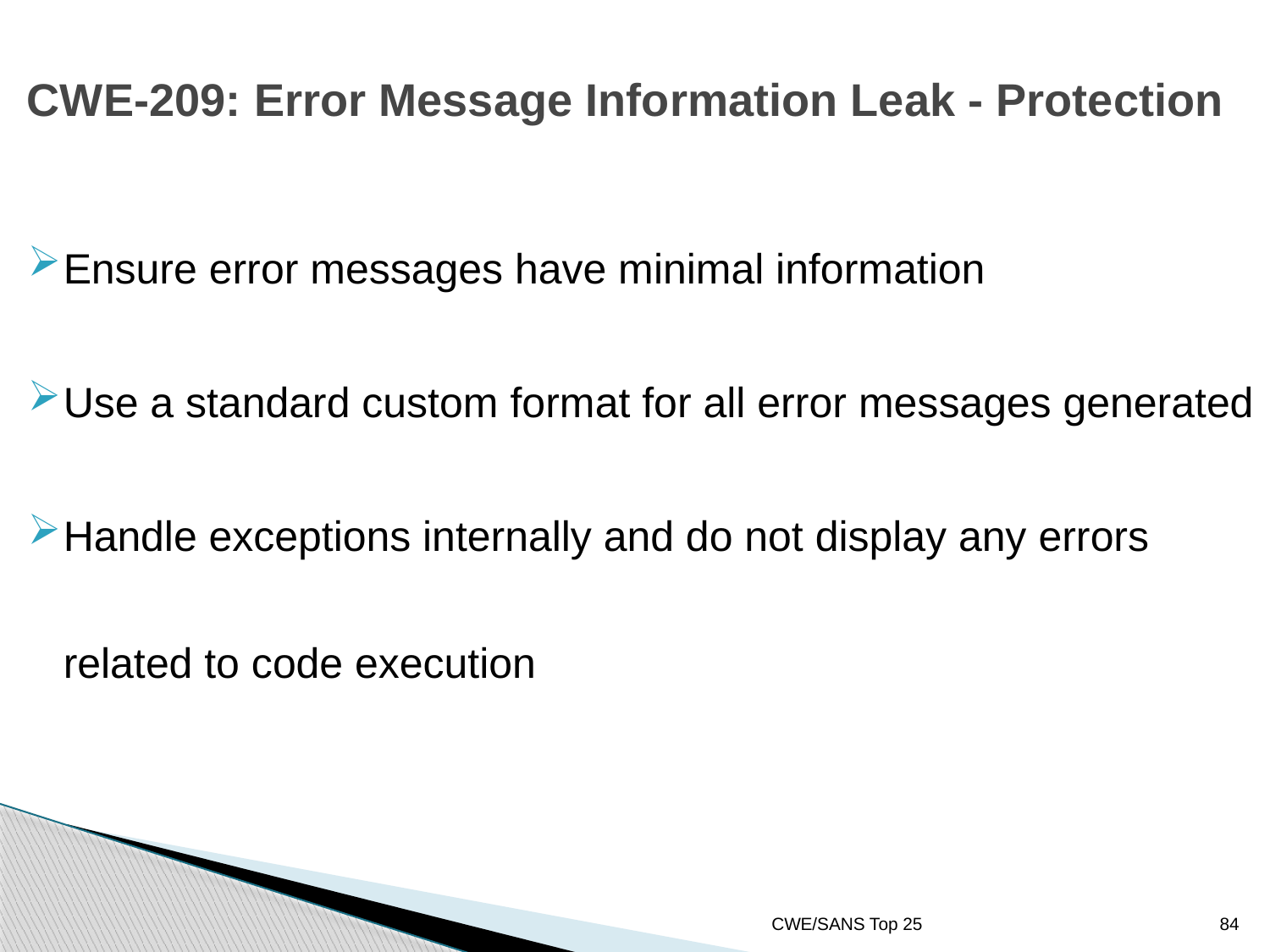

# CWE-209: Error Message Information Leak - Protection
Ensure error messages have minimal information
Use a standard custom format for all error messages generated
Handle exceptions internally and do not display any errors related to code execution
CWE/SANS Top 25
84